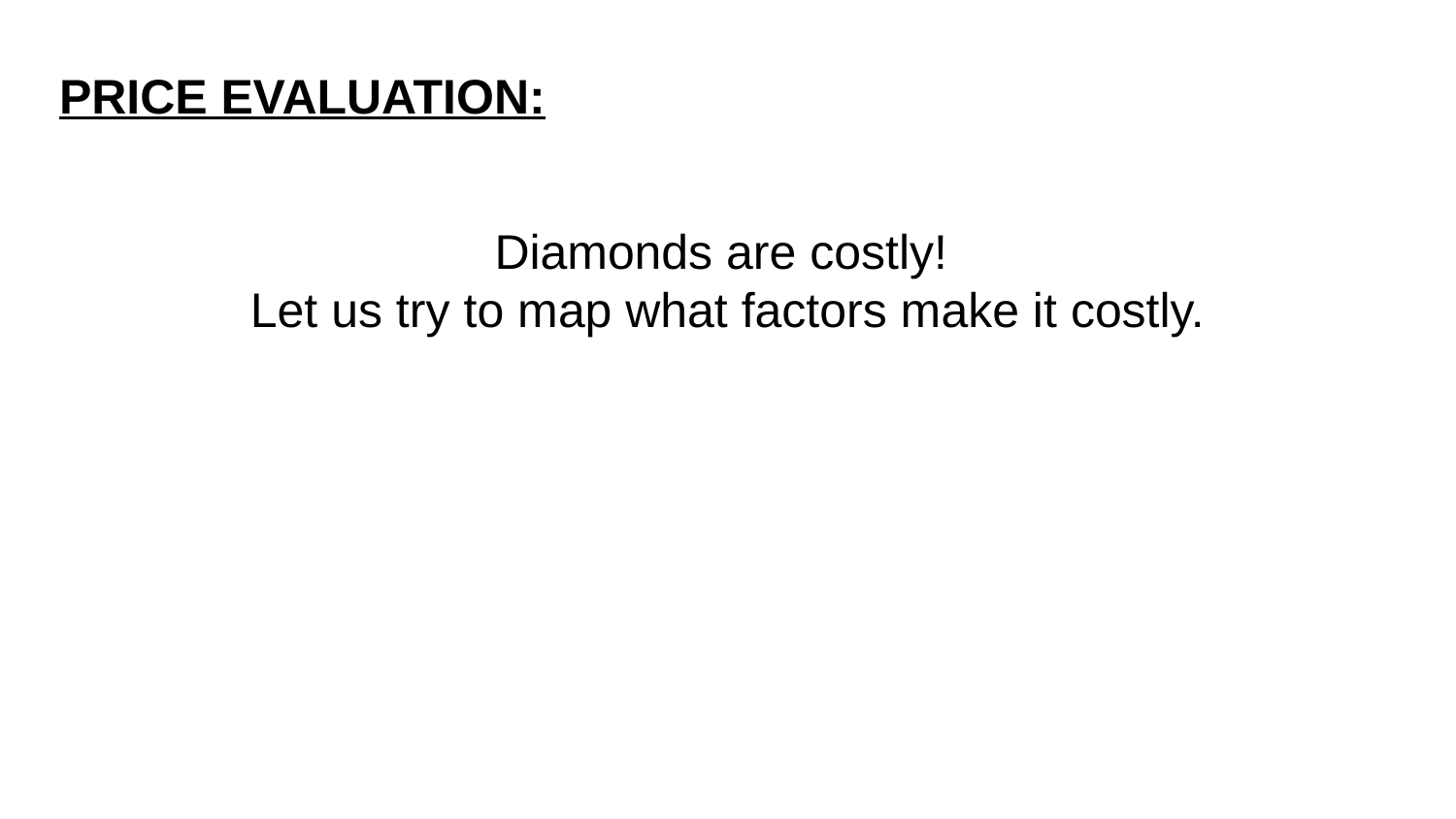

PRICE EVALUATION:

Diamonds are costly!
Let us try to map what factors make it costly.